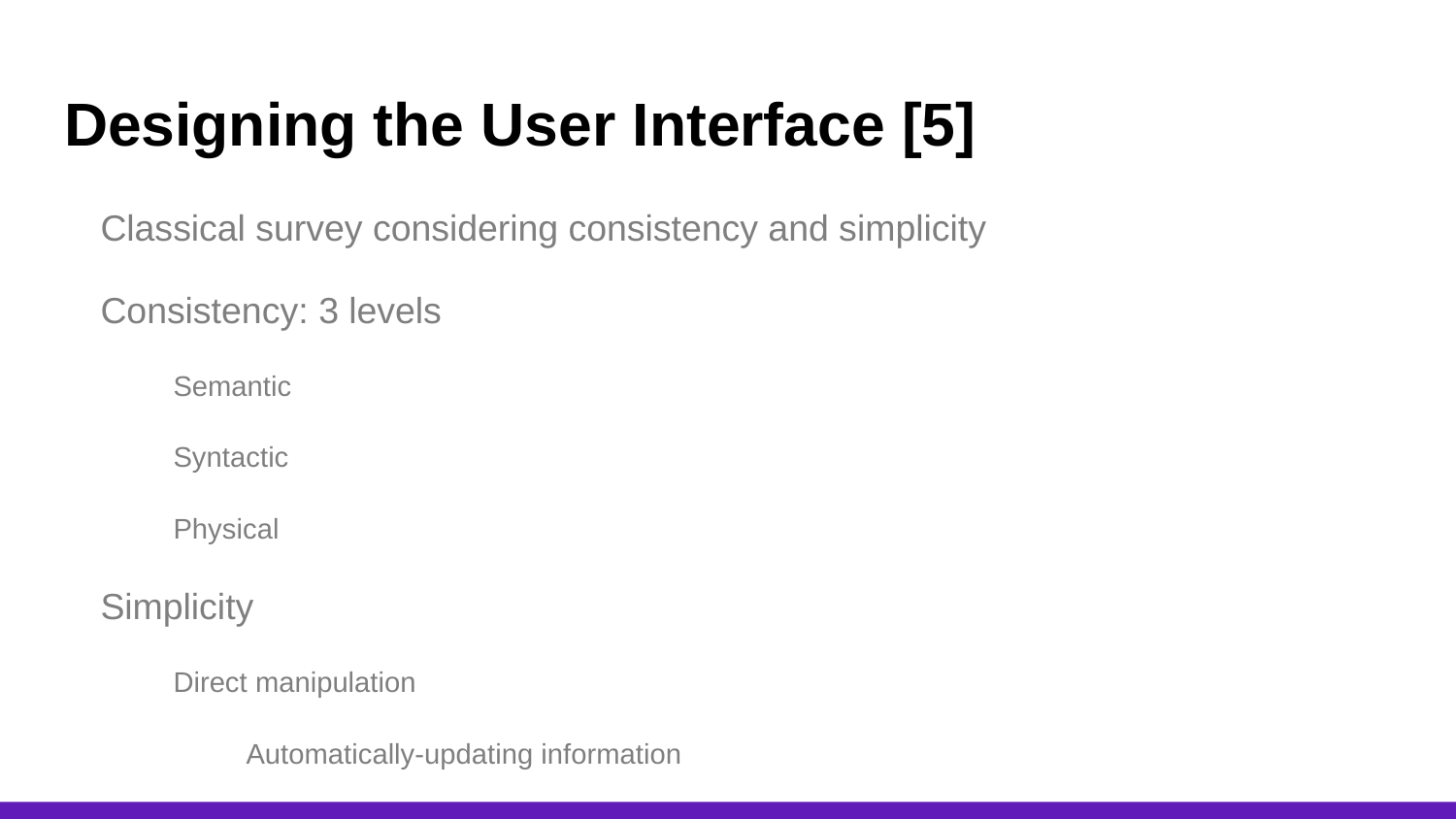

# Designing the User Interface [5]
Classical survey considering consistency and simplicity
Consistency: 3 levels
Semantic
Syntactic
Physical
Simplicity
Direct manipulation
Automatically-updating information
Conclusion
Rapid technology growth
Low-detail design principle investigation
Take-away
Maintain consistency and simplicity